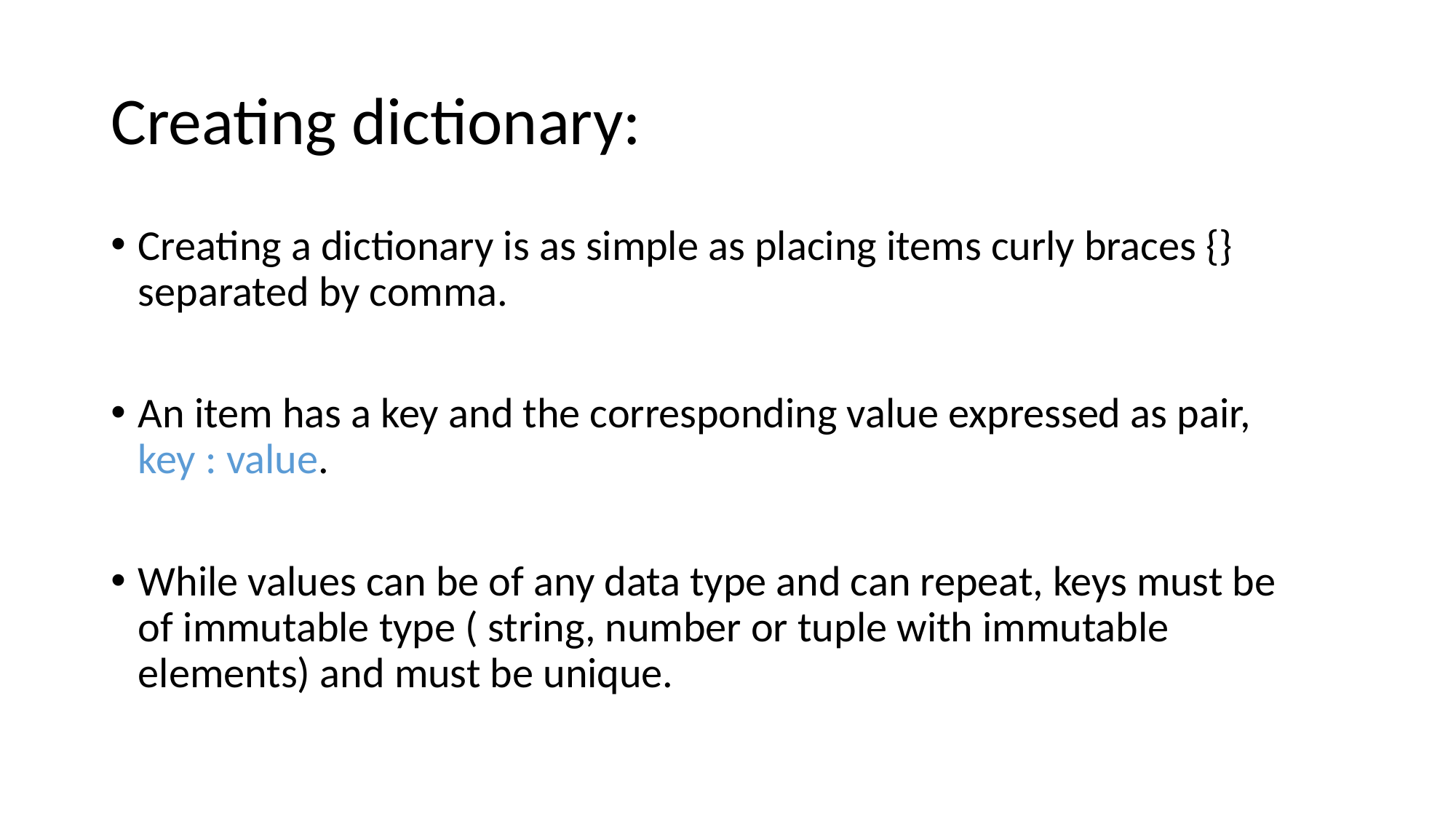

# Creating dictionary:
Creating a dictionary is as simple as placing items curly braces {} separated by comma.

An item has a key and the corresponding value expressed as pair, key : value.

While values can be of any data type and can repeat, keys must be of immutable type ( string, number or tuple with immutable elements) and must be unique.